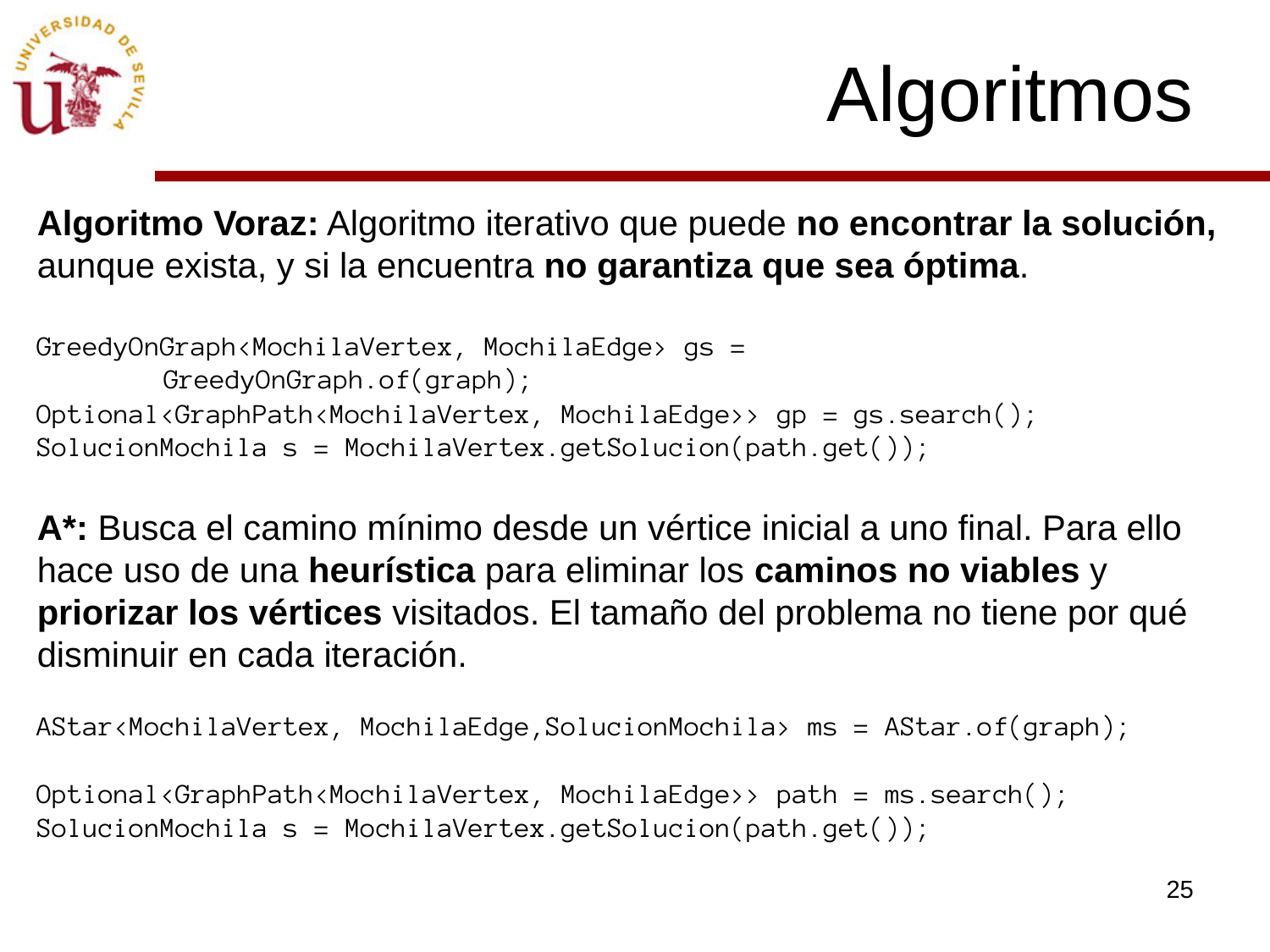

# Algoritmos
Algoritmo Voraz: Algoritmo iterativo que puede no encontrar la solución, aunque exista, y si la encuentra no garantiza que sea óptima.

GreedyOnGraph<MochilaVertex, MochilaEdge> gs =
	GreedyOnGraph.of(graph);
Optional<GraphPath<MochilaVertex, MochilaEdge>> gp = gs.search();
SolucionMochila s = MochilaVertex.getSolucion(path.get());

A*: Busca el camino mínimo desde un vértice inicial a uno final. Para ello hace uso de una heurística para eliminar los caminos no viables y priorizar los vértices visitados. El tamaño del problema no tiene por qué disminuir en cada iteración.

AStar<MochilaVertex, MochilaEdge,SolucionMochila> ms = AStar.of(graph);

Optional<GraphPath<MochilaVertex, MochilaEdge>> path = ms.search();
SolucionMochila s = MochilaVertex.getSolucion(path.get());

25